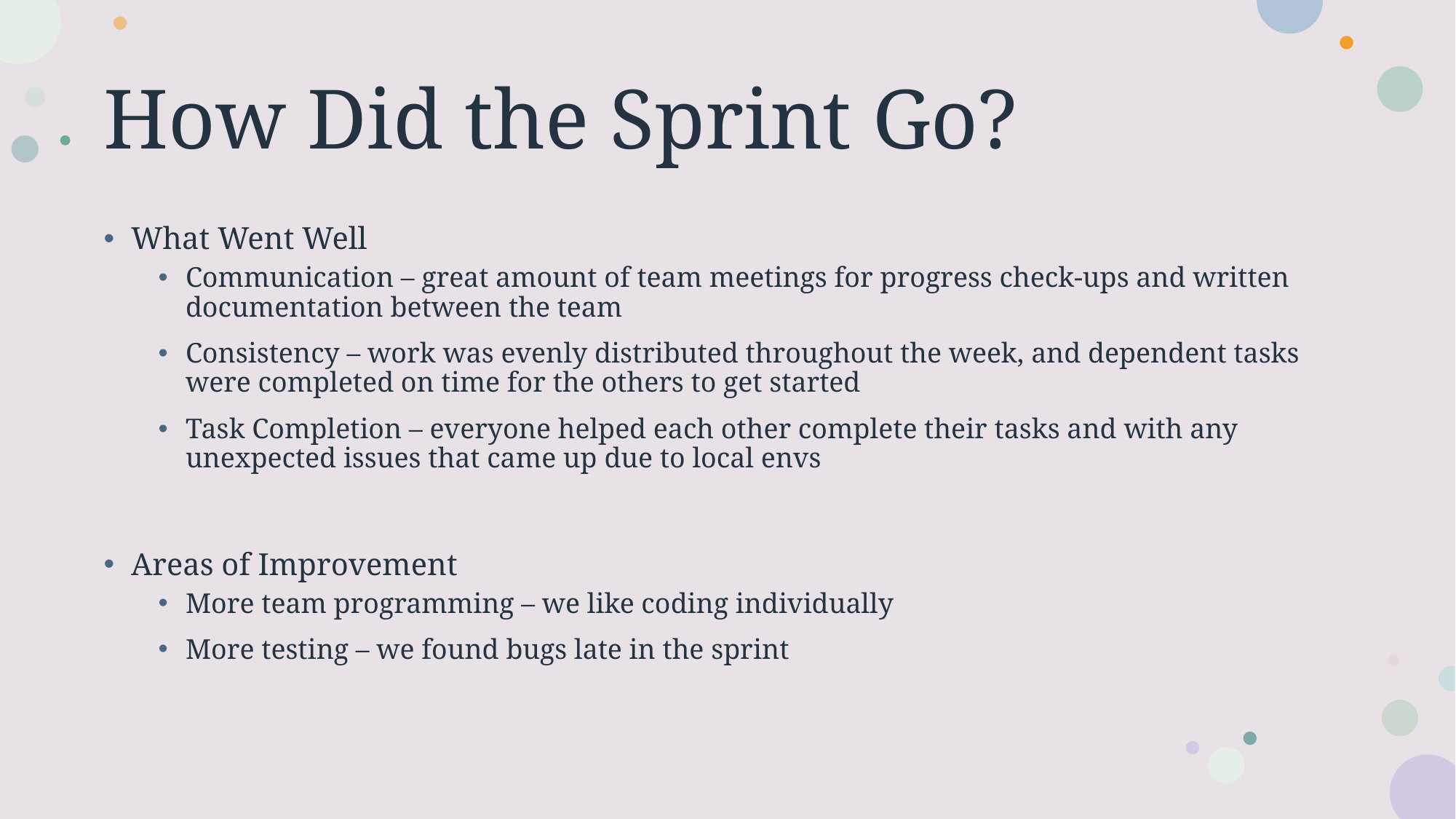

# How Did the Sprint Go?
What Went Well
Communication – great amount of team meetings for progress check-ups and written documentation between the team
Consistency – work was evenly distributed throughout the week, and dependent tasks were completed on time for the others to get started
Task Completion – everyone helped each other complete their tasks and with any unexpected issues that came up due to local envs

Areas of Improvement
More team programming – we like coding individually
More testing – we found bugs late in the sprint